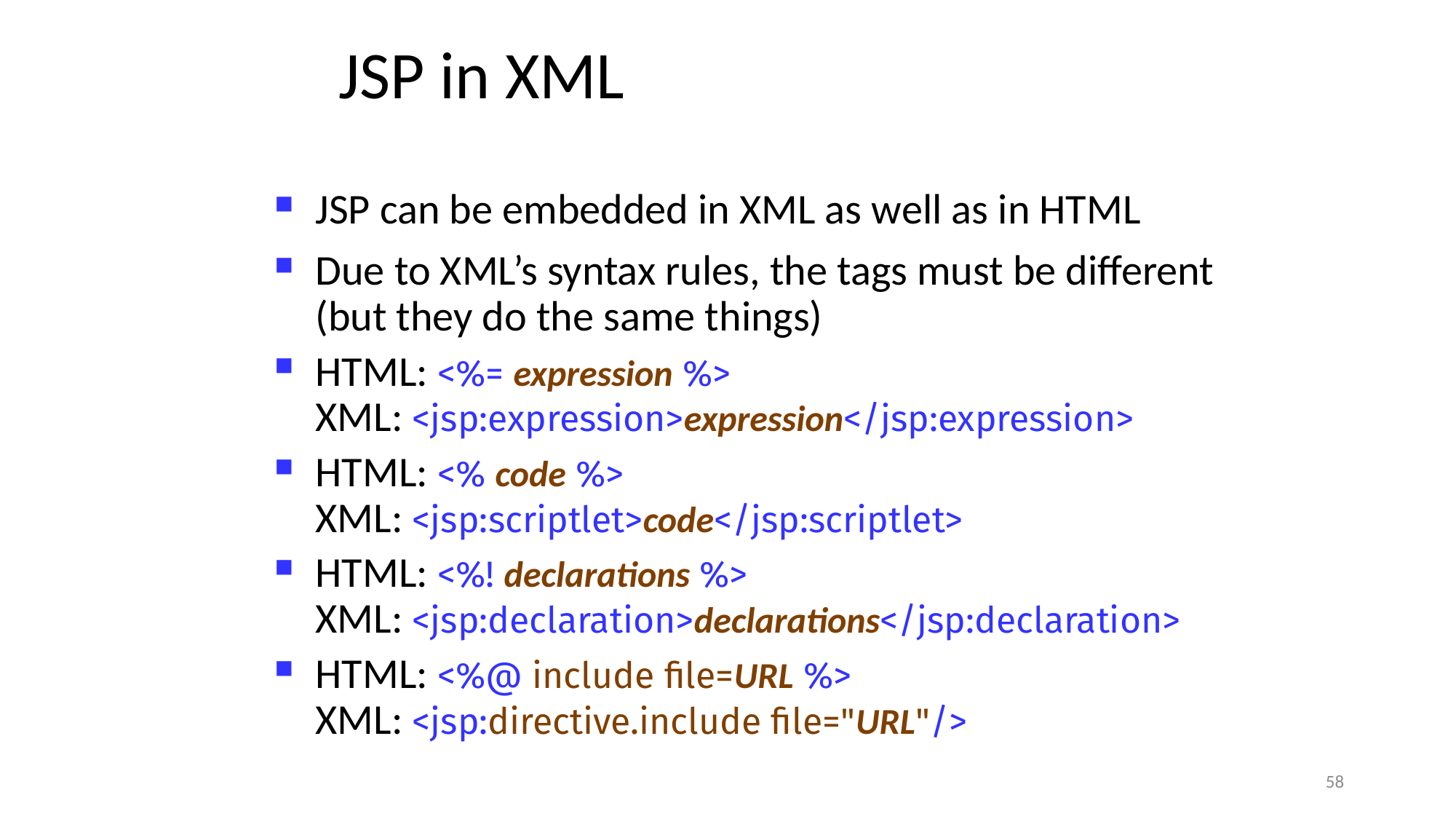

JSP in XML
JSP can be embedded in XML as well as in HTML
Due to XML’s syntax rules, the tags must be different (but they do the same things)
HTML: <%= expression %>
XML: <jsp:expression>expression</jsp:expression>
HTML: <% code %>
XML: <jsp:scriptlet>code</jsp:scriptlet>
HTML: <%! declarations %>
XML: <jsp:declaration>declarations</jsp:declaration>
HTML: <%@ include file=URL %>
XML: <jsp:directive.include file="URL"/>
58